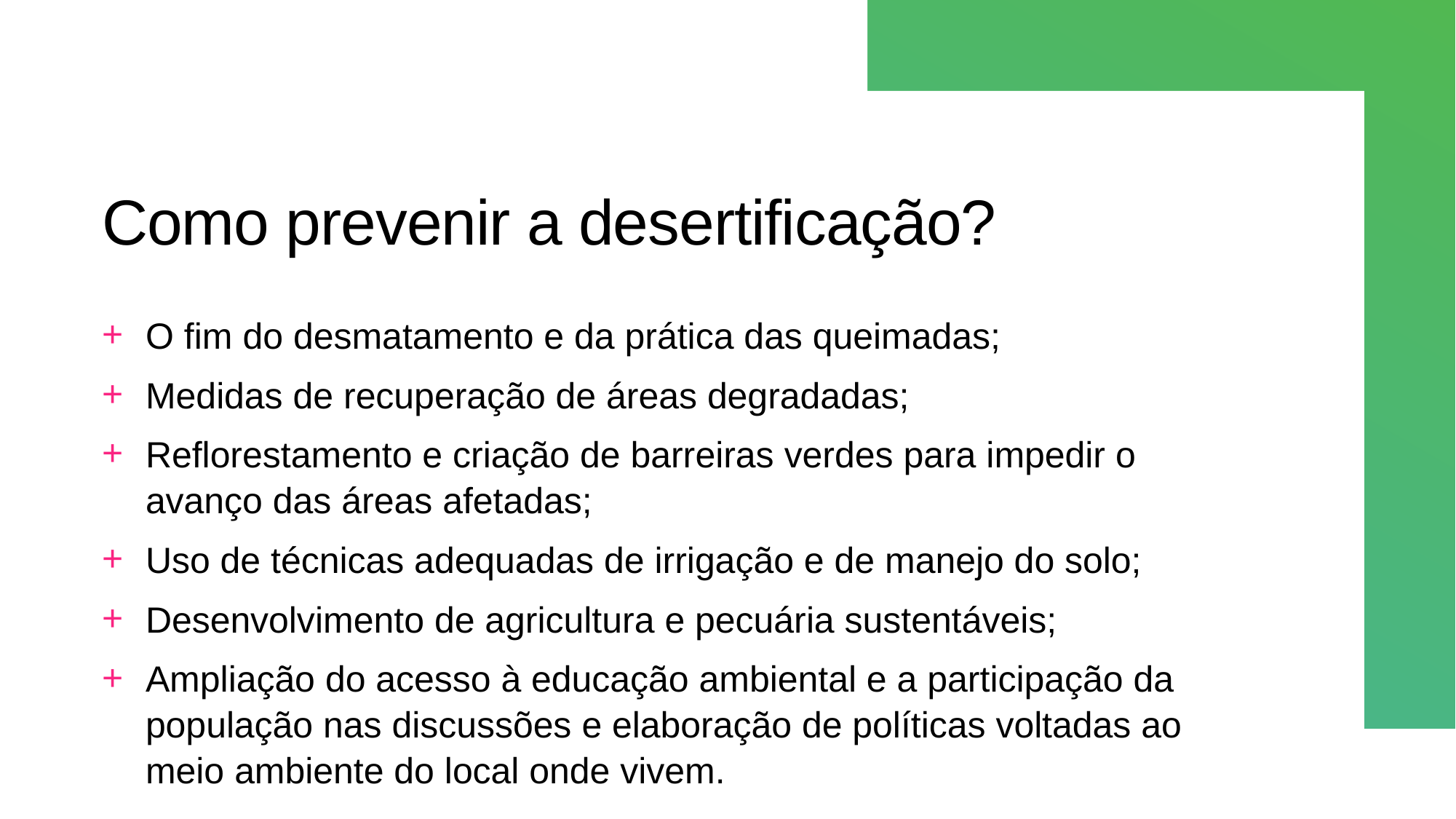

# Como prevenir a desertificação?
O fim do desmatamento e da prática das queimadas;
Medidas de recuperação de áreas degradadas;
Reflorestamento e criação de barreiras verdes para impedir o avanço das áreas afetadas;
Uso de técnicas adequadas de irrigação e de manejo do solo;
Desenvolvimento de agricultura e pecuária sustentáveis;
Ampliação do acesso à educação ambiental e a participação da população nas discussões e elaboração de políticas voltadas ao meio ambiente do local onde vivem.